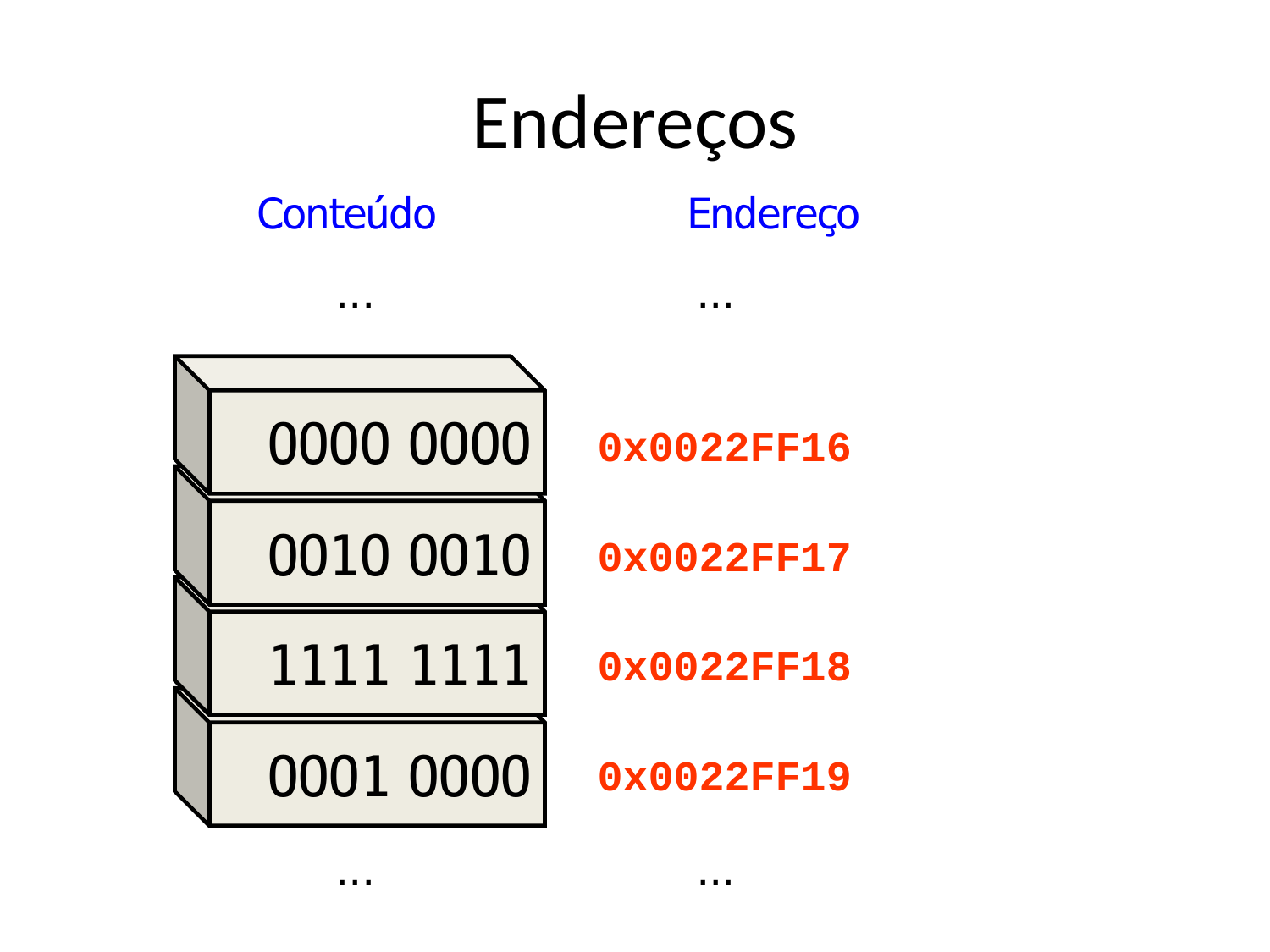

Endereços
Conteúdo
Endereço
...
...
0000 0000
0x0022FF16
0010 0010
0x0022FF17
1111 1111
0x0022FF18
0001 0000
0x0022FF19
...
...